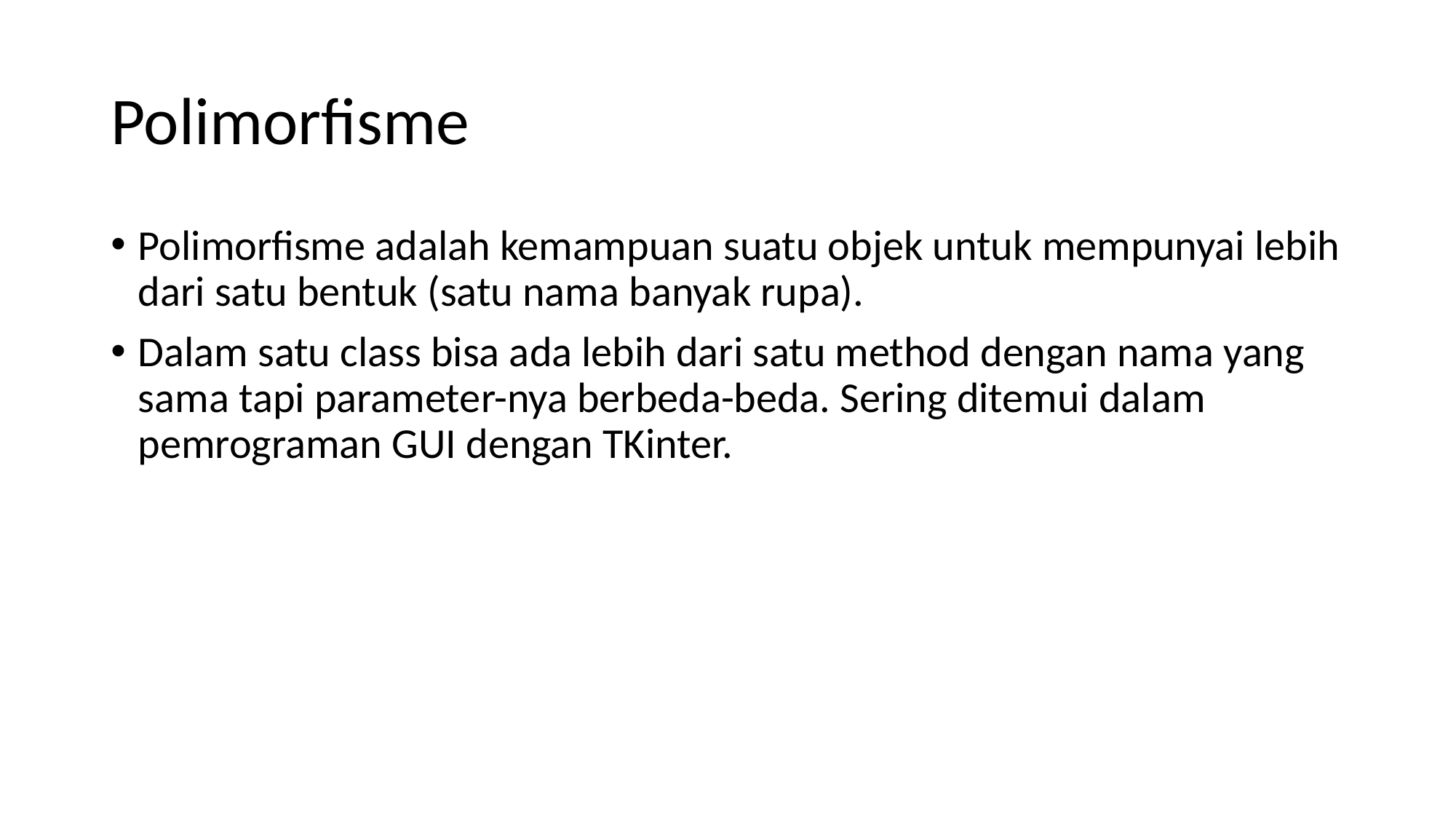

# Polimorfisme
Polimorfisme adalah kemampuan suatu objek untuk mempunyai lebih dari satu bentuk (satu nama banyak rupa).
Dalam satu class bisa ada lebih dari satu method dengan nama yang sama tapi parameter-nya berbeda-beda. Sering ditemui dalam pemrograman GUI dengan TKinter.